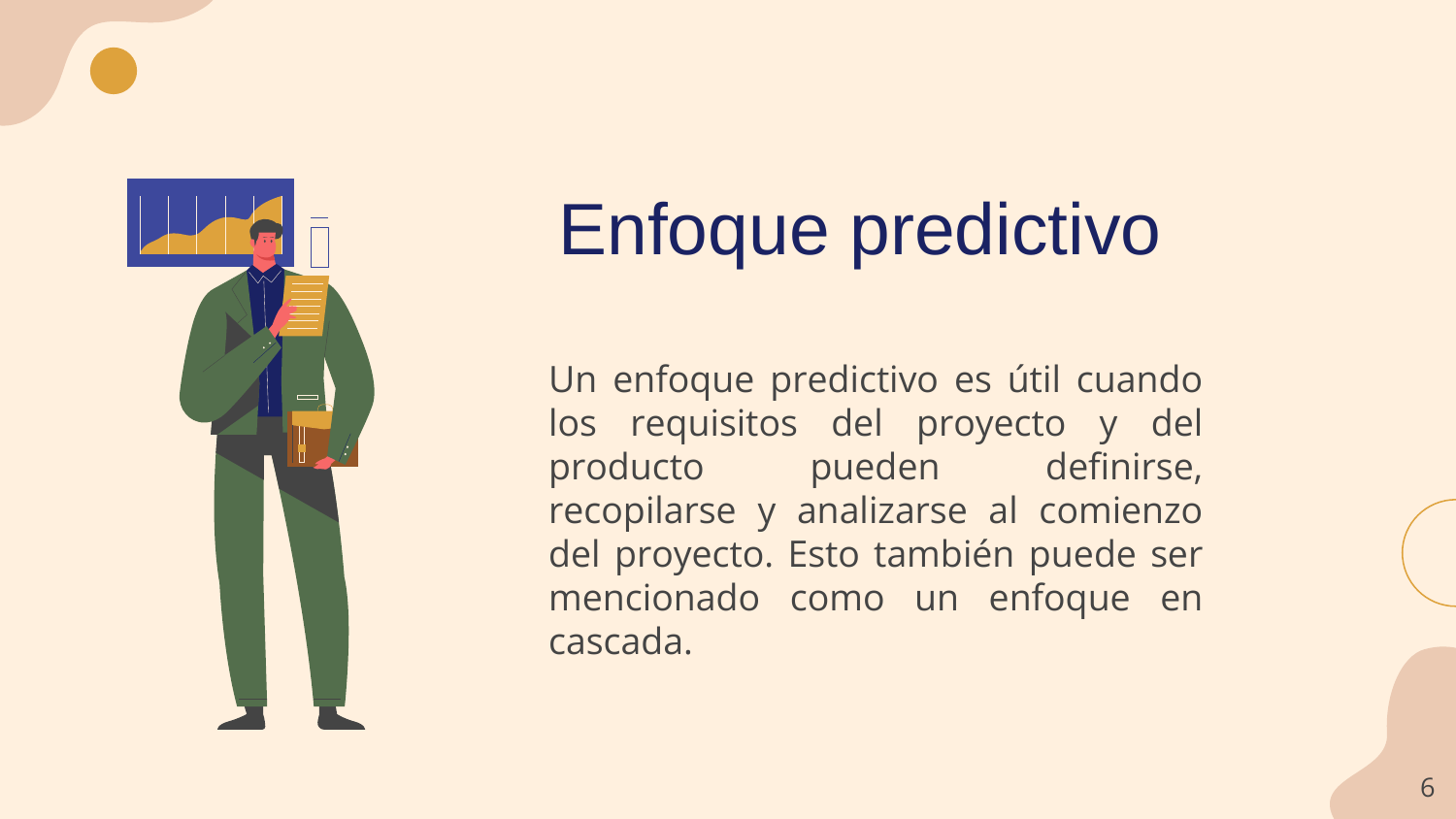

# Enfoque predictivo
Un enfoque predictivo es útil cuando los requisitos del proyecto y del producto pueden definirse, recopilarse y analizarse al comienzo del proyecto. Esto también puede ser mencionado como un enfoque en cascada.
6